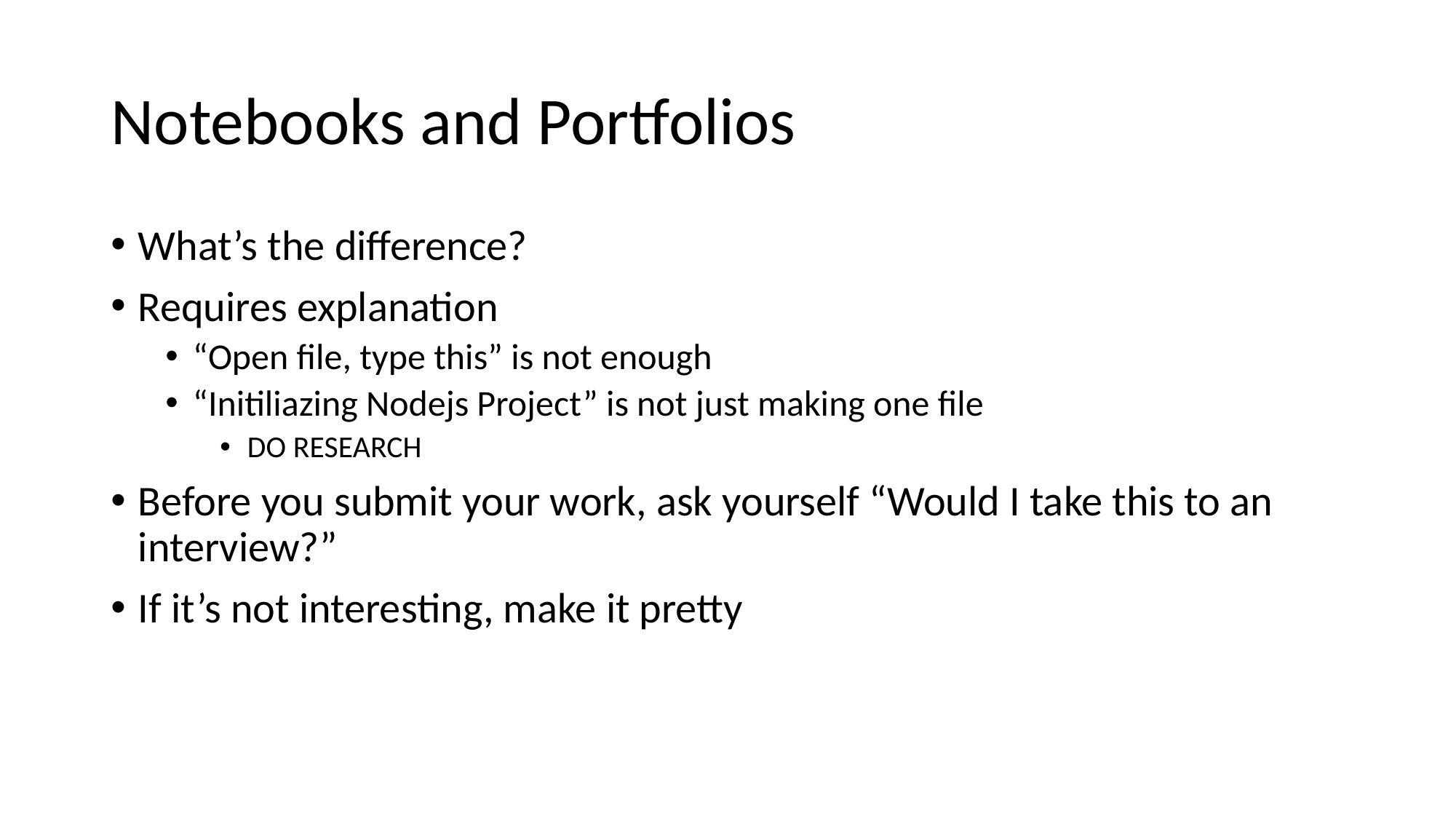

# Notebooks and Portfolios
What’s the difference?
Requires explanation
“Open file, type this” is not enough
“Initiliazing Nodejs Project” is not just making one file
DO RESEARCH
Before you submit your work, ask yourself “Would I take this to an interview?”
If it’s not interesting, make it pretty